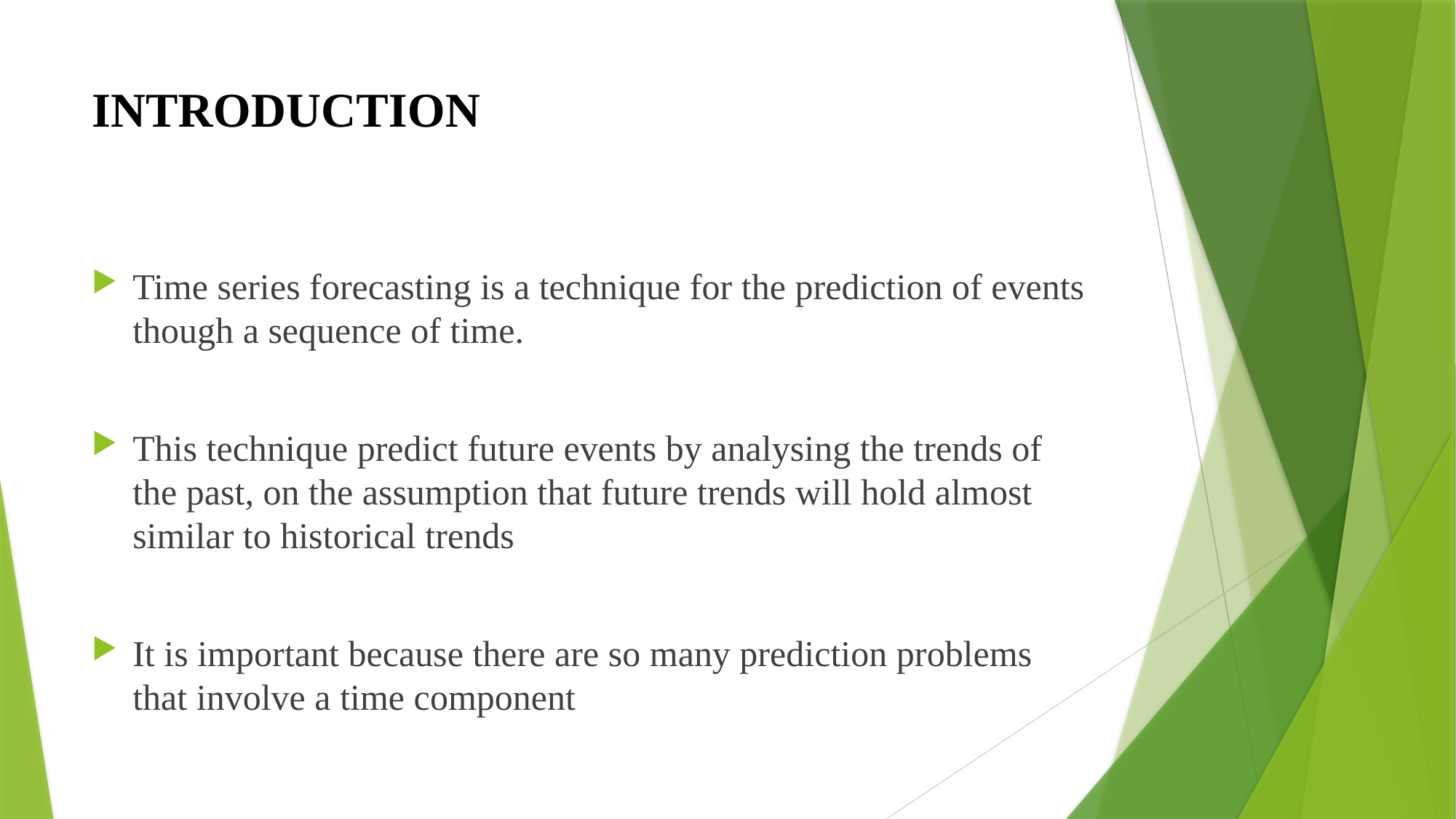

# INTRODUCTION
Time series forecasting is a technique for the prediction of events though a sequence of time.

This technique predict future events by analysing the trends of the past, on the assumption that future trends will hold almost similar to historical trends

It is important because there are so many prediction problems that involve a time component